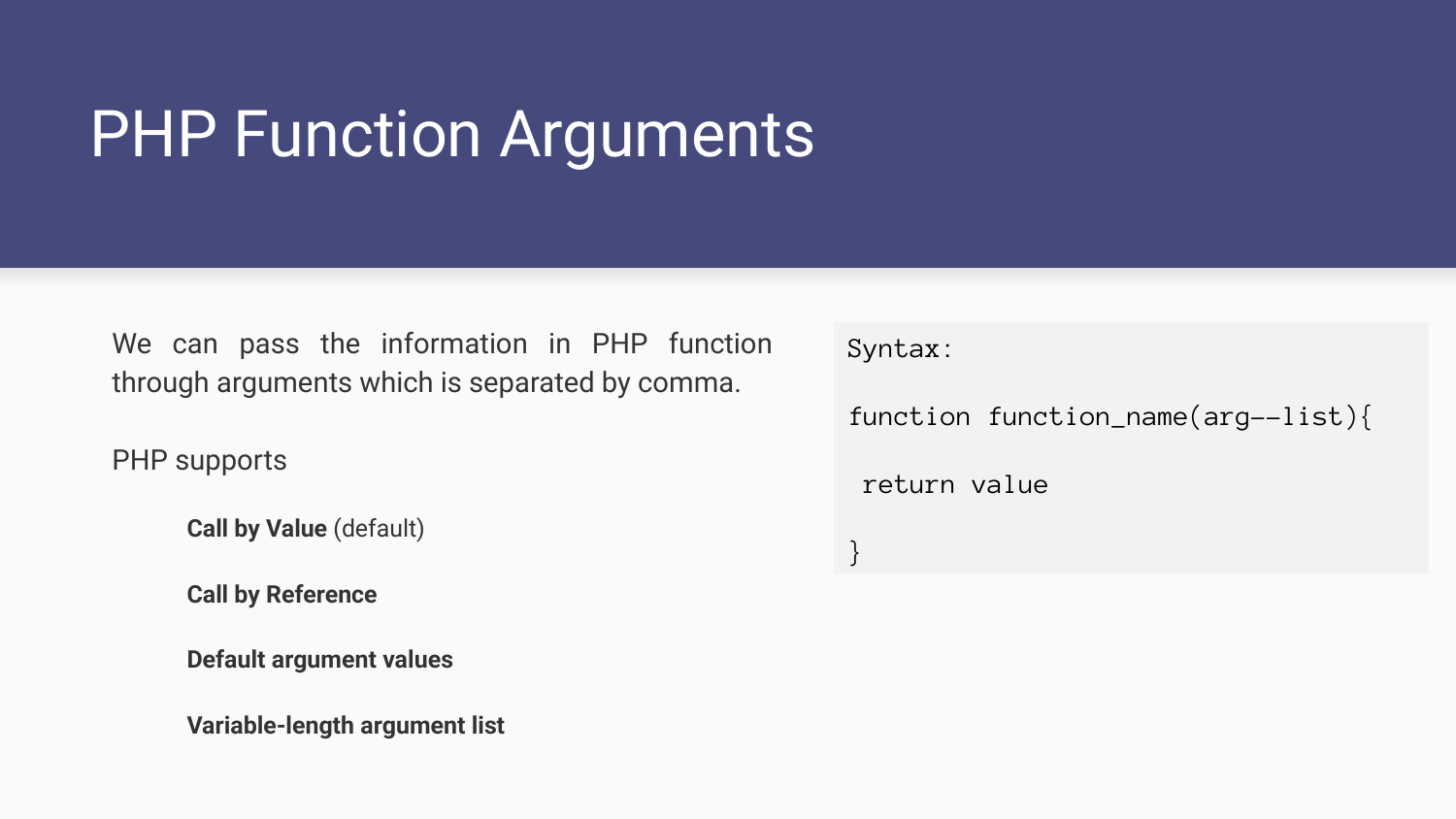

# PHP Function Arguments
We can pass the information in PHP function through arguments which is separated by comma.

PHP supports
Call by Value (default)
Call by Reference
Default argument values
Variable-length argument list
Syntax:

function function_name(arg--list){

 return value

}